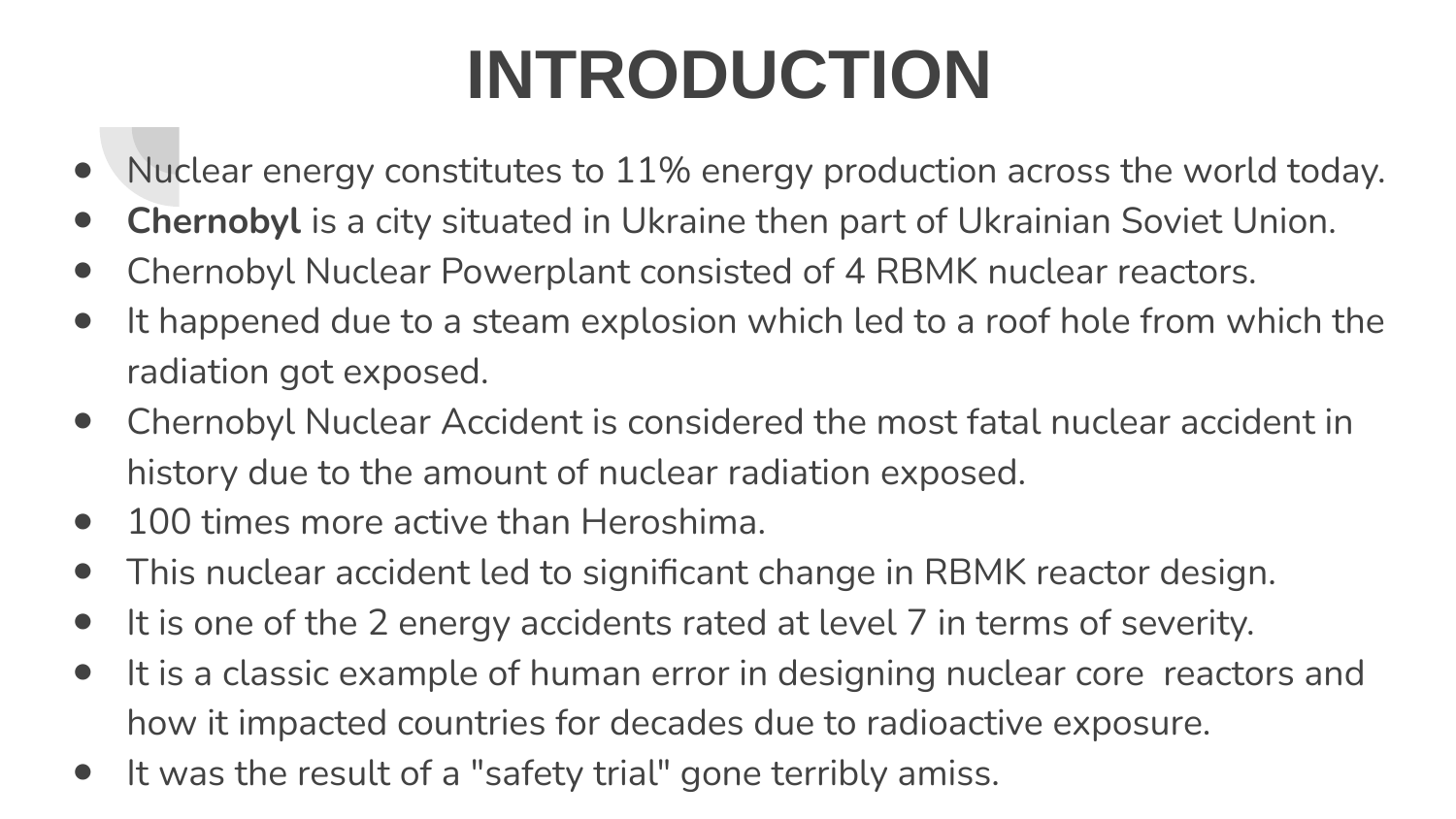

# INTRODUCTION
Nuclear energy constitutes to 11% energy production across the world today.
Chernobyl is a city situated in Ukraine then part of Ukrainian Soviet Union.
Chernobyl Nuclear Powerplant consisted of 4 RBMK nuclear reactors.
It happened due to a steam explosion which led to a roof hole from which the radiation got exposed.
Chernobyl Nuclear Accident is considered the most fatal nuclear accident in history due to the amount of nuclear radiation exposed.
100 times more active than Heroshima.
This nuclear accident led to significant change in RBMK reactor design.
It is one of the 2 energy accidents rated at level 7 in terms of severity.
It is a classic example of human error in designing nuclear core  reactors and how it impacted countries for decades due to radioactive exposure.
It was the result of a "safety trial" gone terribly amiss.